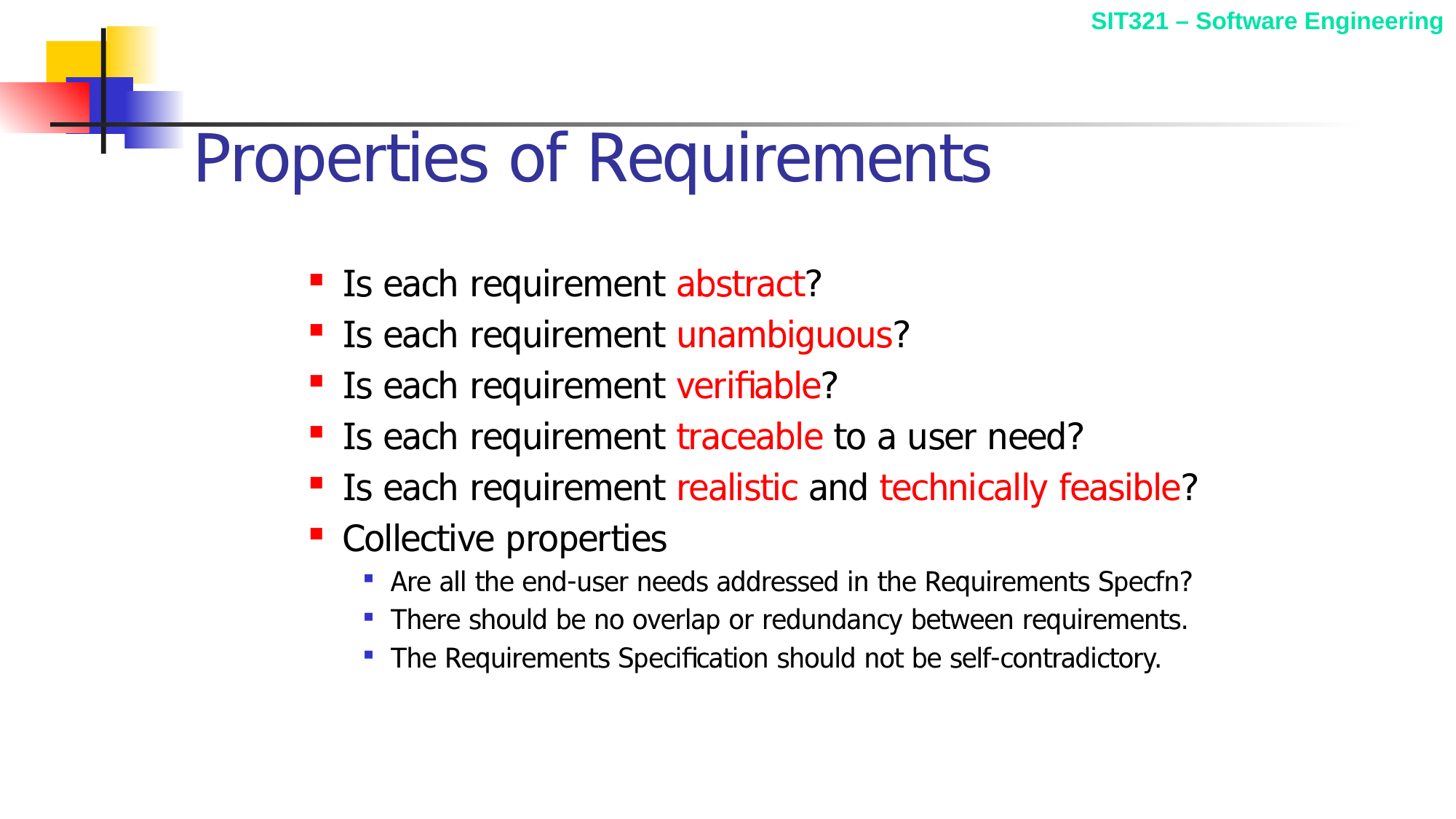

# Properties of Requirements
Is each requirement abstract?
Is each requirement unambiguous?
Is each requirement verifiable?
Is each requirement traceable to a user need?
Is each requirement realistic and technically feasible?
Collective properties
Are all the end-user needs addressed in the Requirements Specfn?
There should be no overlap or redundancy between requirements.
The Requirements Specification should not be self-contradictory.